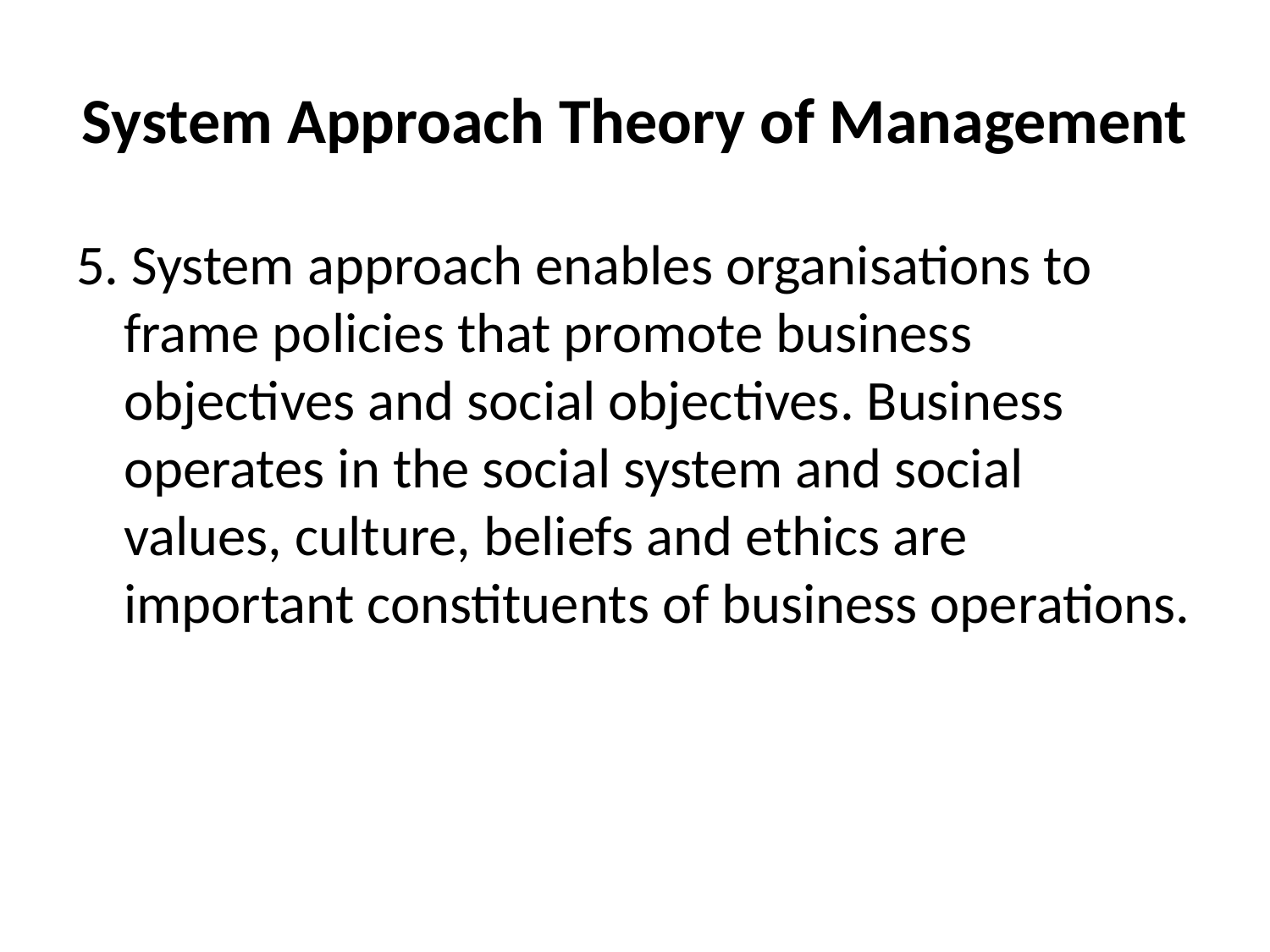

# System Approach Theory of Management
5. System approach enables organisations to frame policies that promote business objectives and social objectives. Business operates in the social system and social values, culture, beliefs and ethics are important constituents of business operations.